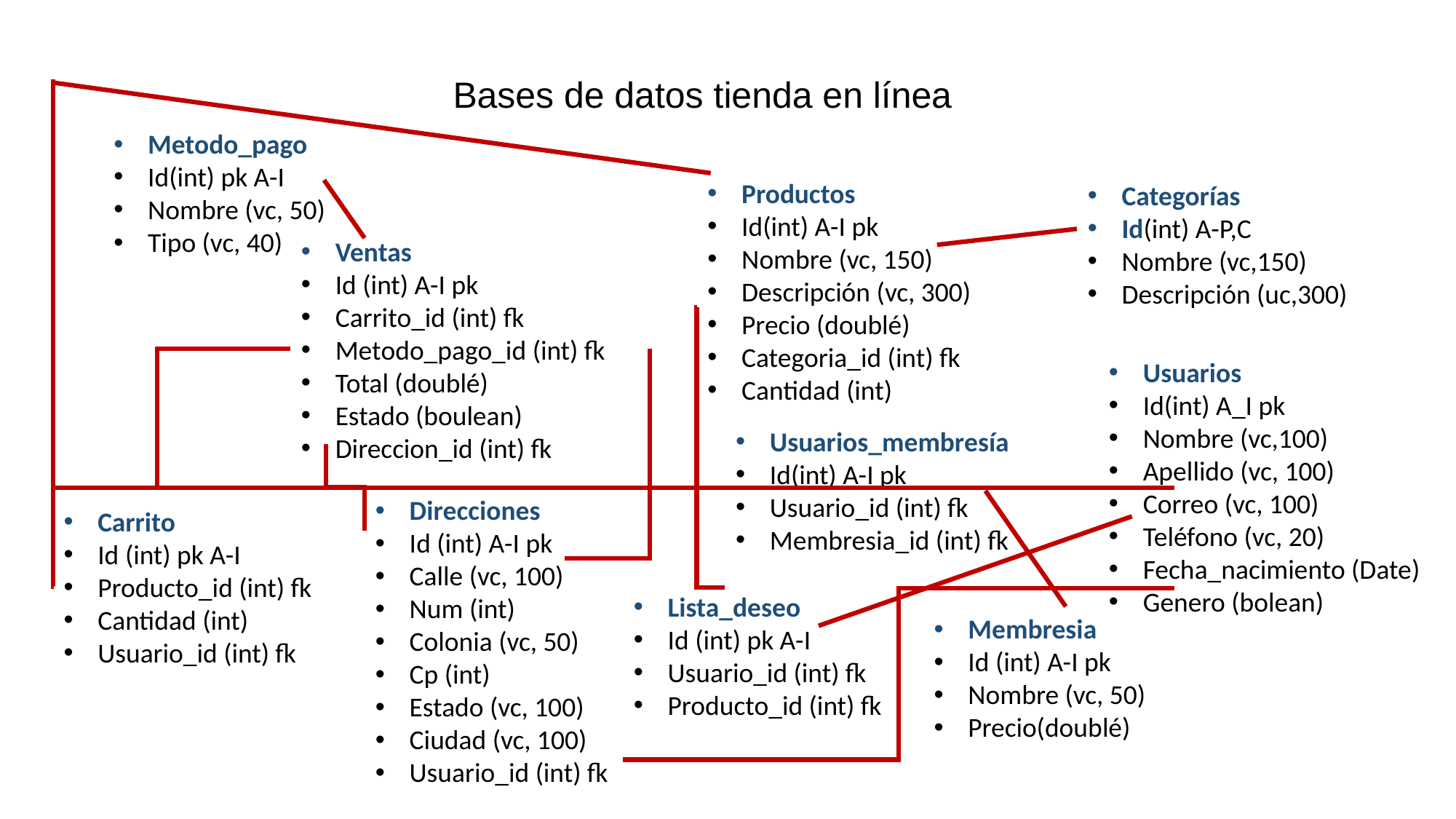

# Bases de datos tienda en línea
Metodo_pago
Id(int) pk A-I
Nombre (vc, 50)
Tipo (vc, 40)
Productos
Id(int) A-I pk
Nombre (vc, 150)
Descripción (vc, 300)
Precio (doublé)
Categoria_id (int) fk
Cantidad (int)

Categorías
Id(int) A-P,C
Nombre (vc,150)
Descripción (uc,300)
Ventas
Id (int) A-I pk
Carrito_id (int) fk
Metodo_pago_id (int) fk
Total (doublé)
Estado (boulean)
Direccion_id (int) fk
Usuarios
Id(int) A_I pk
Nombre (vc,100)
Apellido (vc, 100)
Correo (vc, 100)
Teléfono (vc, 20)
Fecha_nacimiento (Date)
Genero (bolean)
Usuarios_membresía
Id(int) A-I pk
Usuario_id (int) fk
Membresia_id (int) fk
Direcciones
Id (int) A-I pk
Calle (vc, 100)
Num (int)
Colonia (vc, 50)
Cp (int)
Estado (vc, 100)
Ciudad (vc, 100)
Usuario_id (int) fk
Carrito
Id (int) pk A-I
Producto_id (int) fk
Cantidad (int)
Usuario_id (int) fk
Lista_deseo
Id (int) pk A-I
Usuario_id (int) fk
Producto_id (int) fk
Membresia
Id (int) A-I pk
Nombre (vc, 50)
Precio(doublé)